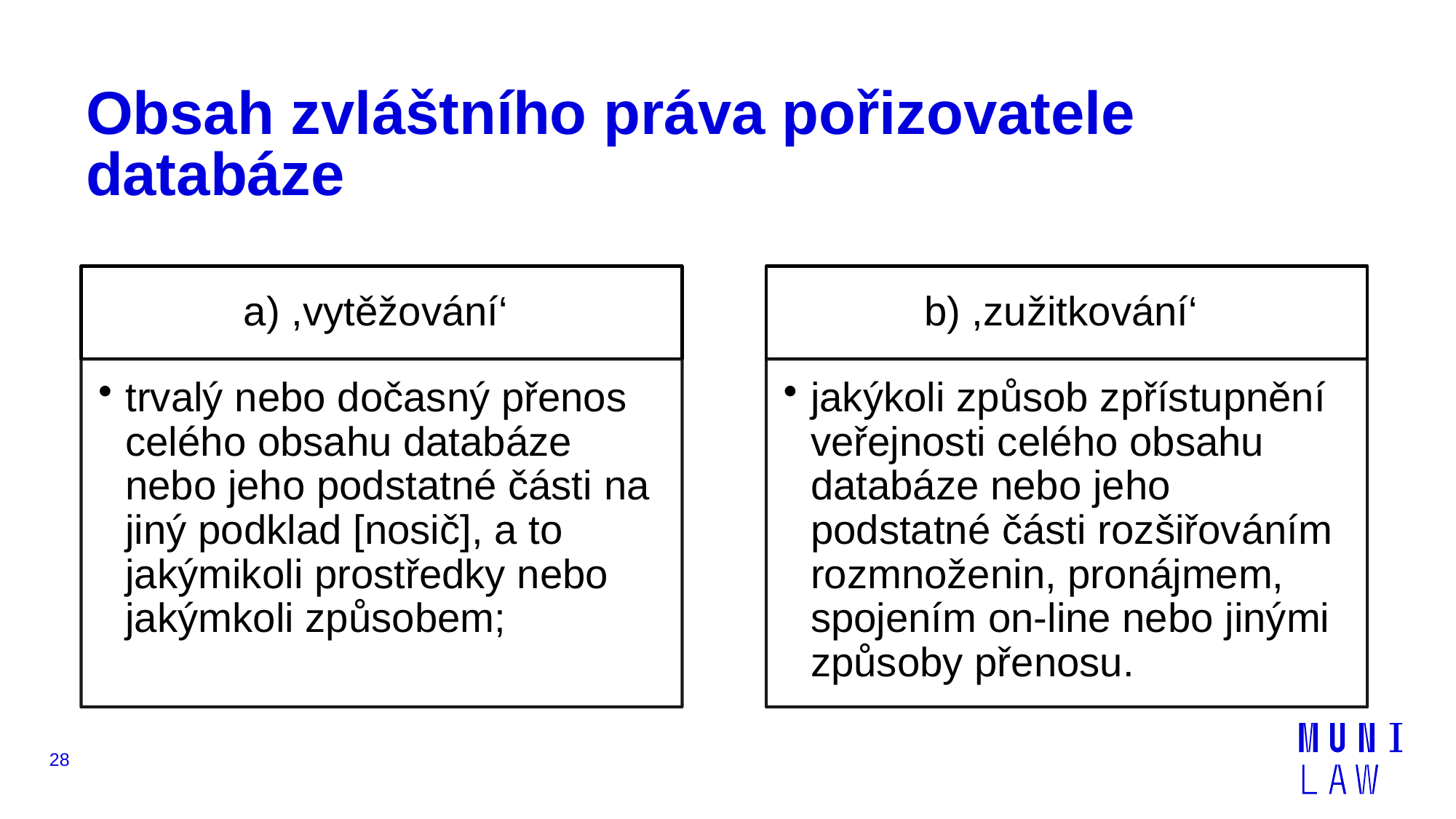

# Obsah zvláštního práva pořizovatele databáze
a) ,vytěžování‘
trvalý nebo dočasný přenos celého obsahu databáze nebo jeho podstatné části na jiný podklad [nosič], a to jakýmikoli prostředky nebo jakýmkoli způsobem;
b) ,zužitkování‘
jakýkoli způsob zpřístupnění veřejnosti celého obsahu databáze nebo jeho podstatné části rozšiřováním rozmnoženin, pronájmem, spojením on-line nebo jinými způsoby přenosu.
28